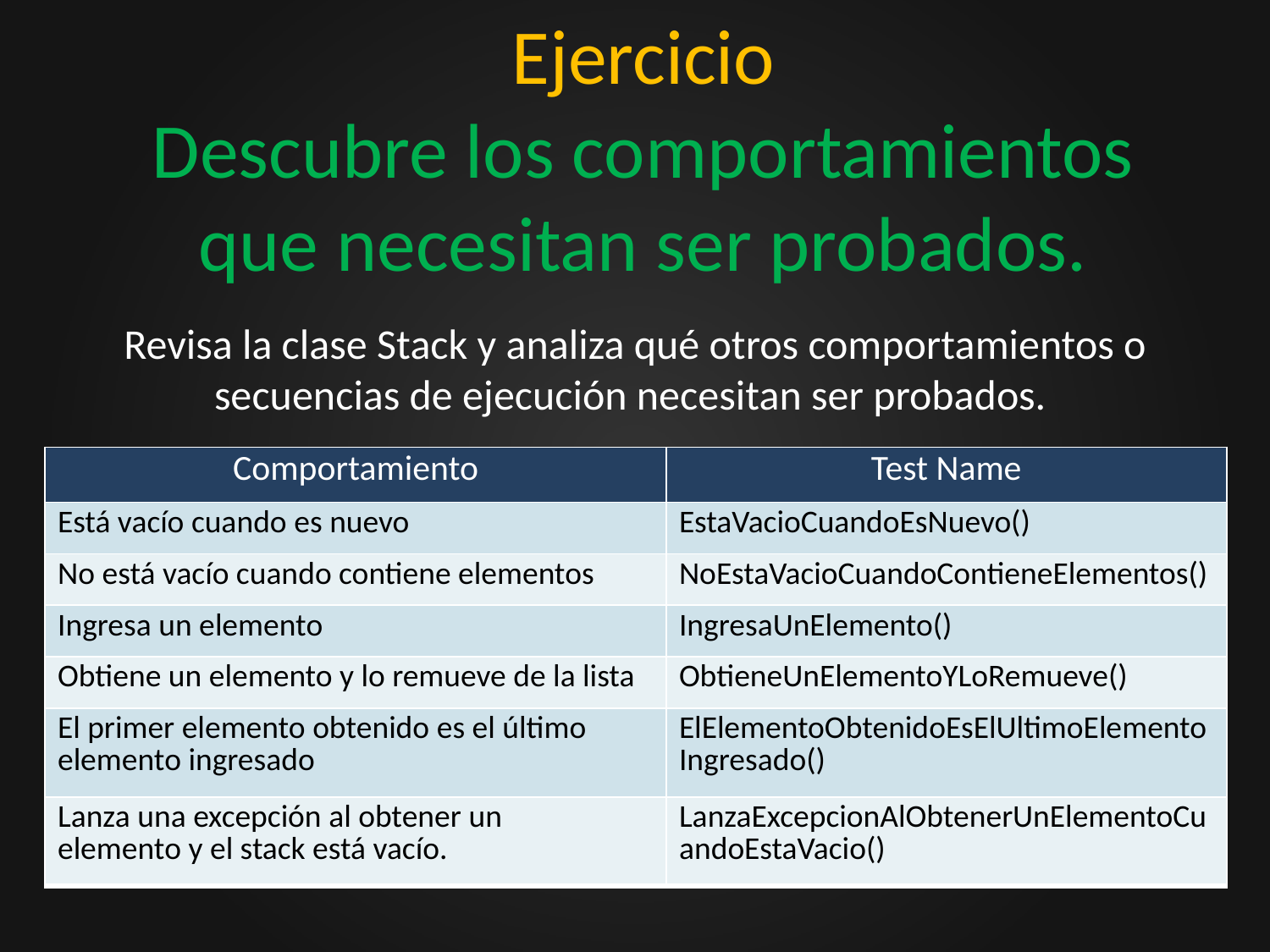

# Ejercicio Descubre los comportamientos que necesitan ser probados.
Revisa la clase Stack y analiza qué otros comportamientos o secuencias de ejecución necesitan ser probados.
| Comportamiento | Test Name |
| --- | --- |
| Está vacío cuando es nuevo | EstaVacioCuandoEsNuevo() |
| No está vacío cuando contiene elementos | NoEstaVacioCuandoContieneElementos() |
| Ingresa un elemento | IngresaUnElemento() |
| Obtiene un elemento y lo remueve de la lista | ObtieneUnElementoYLoRemueve() |
| El primer elemento obtenido es el último  elemento ingresado | ElElementoObtenidoEsElUltimoElementoIngresado() |
| Lanza una excepción al obtener un  elemento y el stack está vacío. | LanzaExcepcionAlObtenerUnElementoCuandoEstaVacio() |